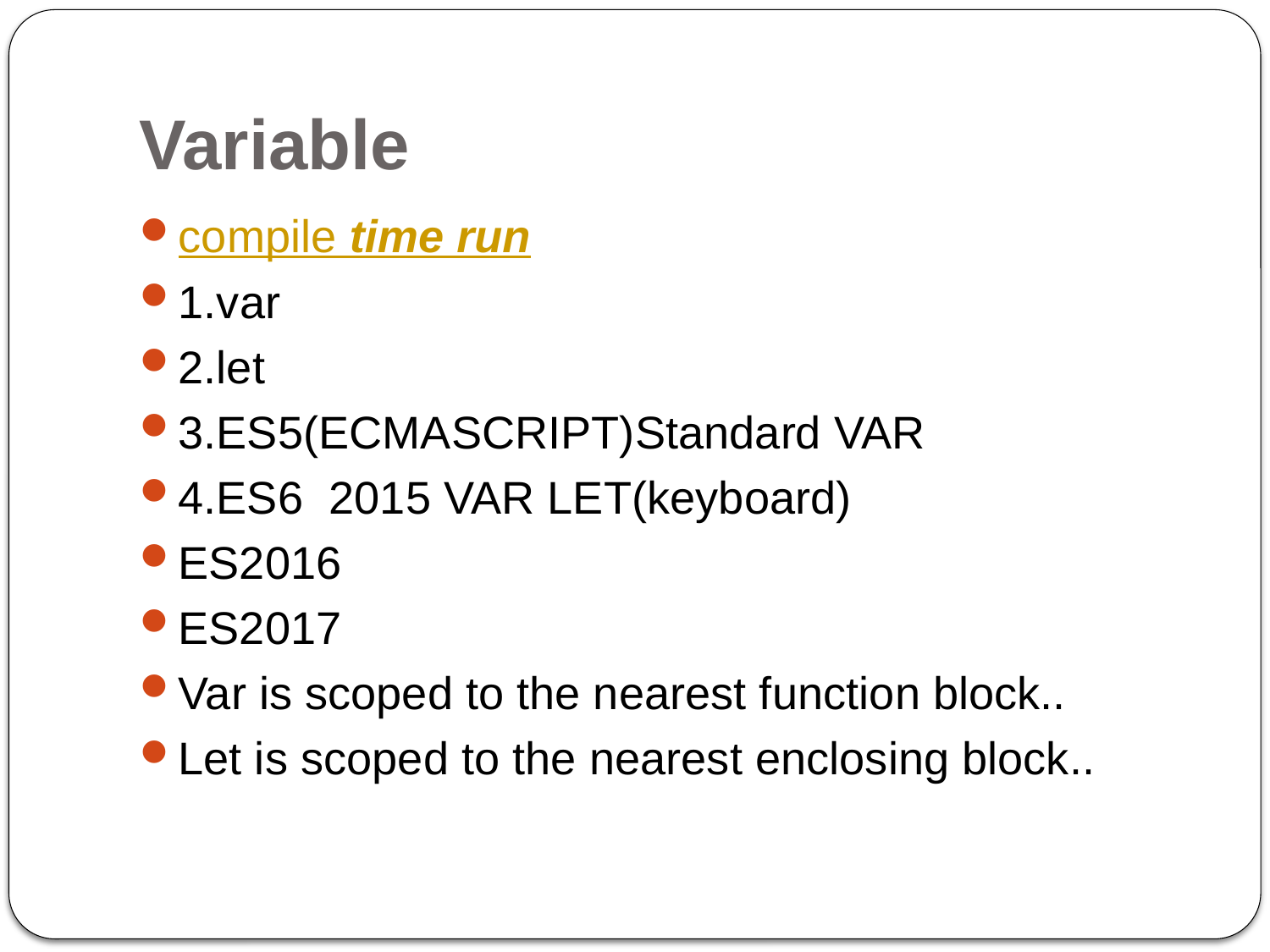

# Variable
compile time run
1.var
2.let
3.ES5(ECMASCRIPT)Standard VAR
4.ES6  2015 VAR LET(keyboard)
ES2016
ES2017
Var is scoped to the nearest function block..
Let is scoped to the nearest enclosing block..